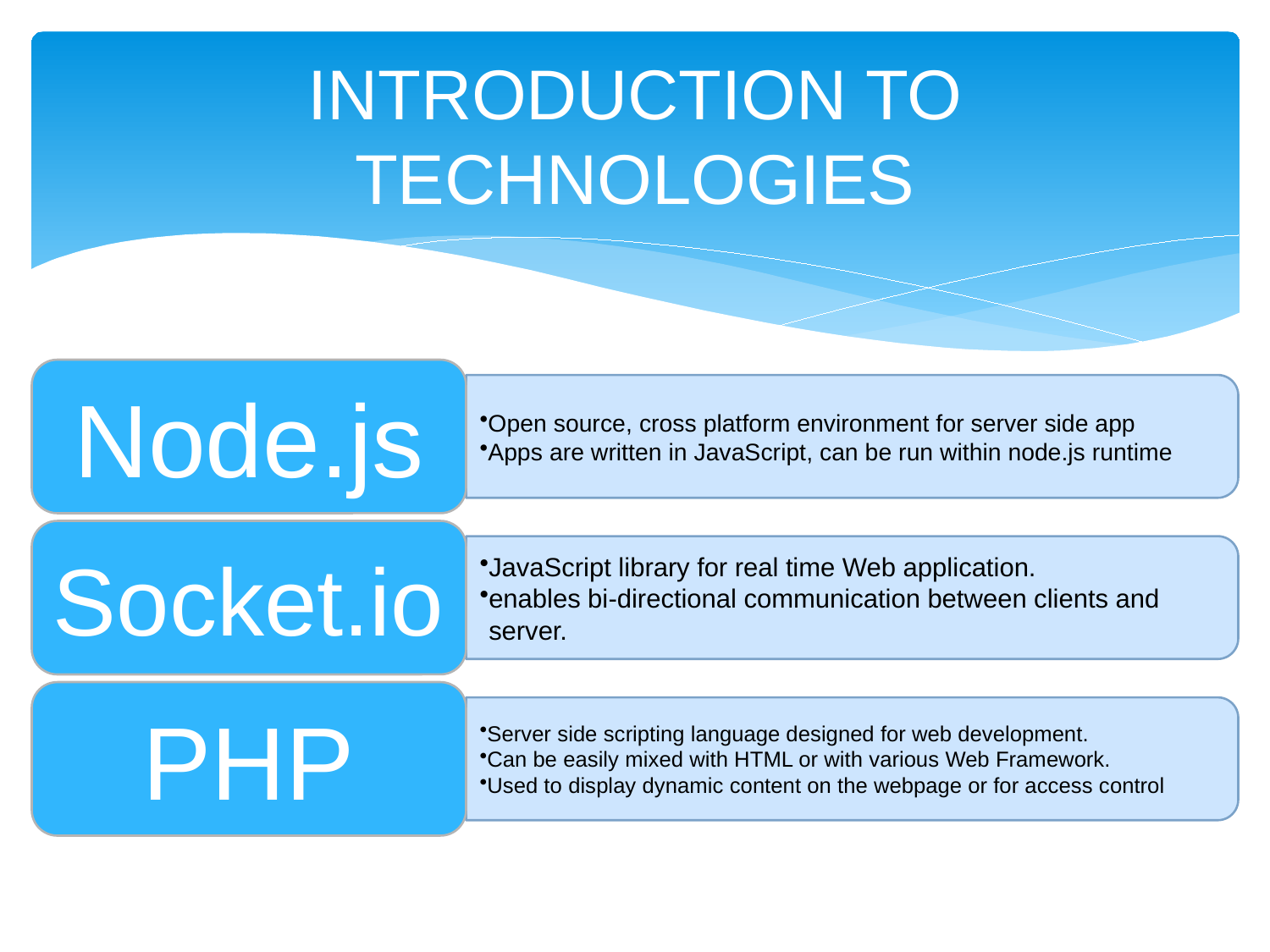

# INTRODUCTION TO TECHNOLOGIES
Node.js
Open source, cross platform environment for server side app
Socket.io
JavaScript library for real time Web application.
PHP
Server side scripting language designed for web development.
Can be easily mixed with HTML or with various Web Framework.
enables bi-directional communication between clients and server.
Apps are written in JavaScript, can be run within node.js runtime
Used to display dynamic content on the webpage or for access control
Socket.io